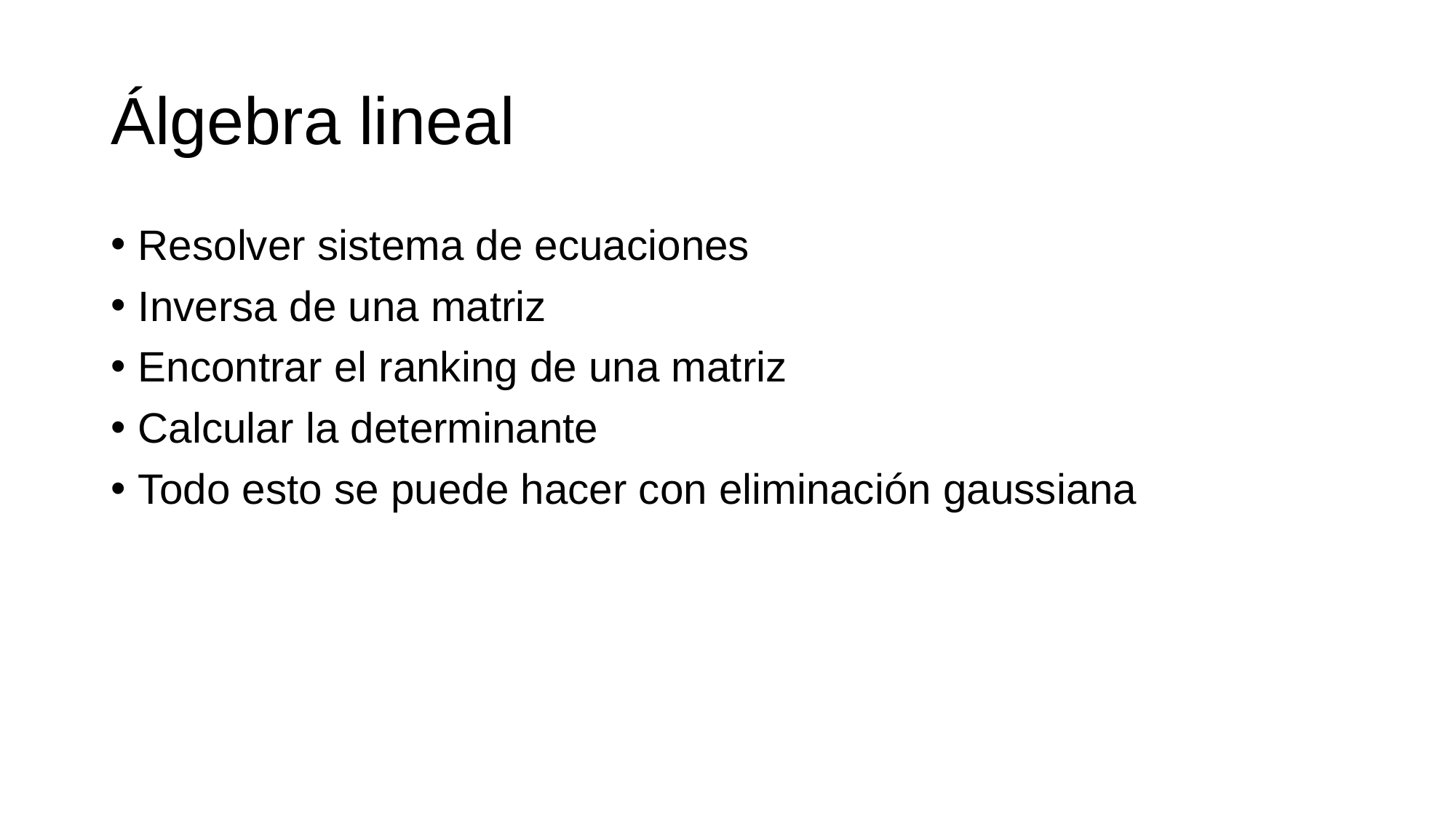

# Álgebra lineal
Resolver sistema de ecuaciones
Inversa de una matriz
Encontrar el ranking de una matriz
Calcular la determinante
Todo esto se puede hacer con eliminación gaussiana